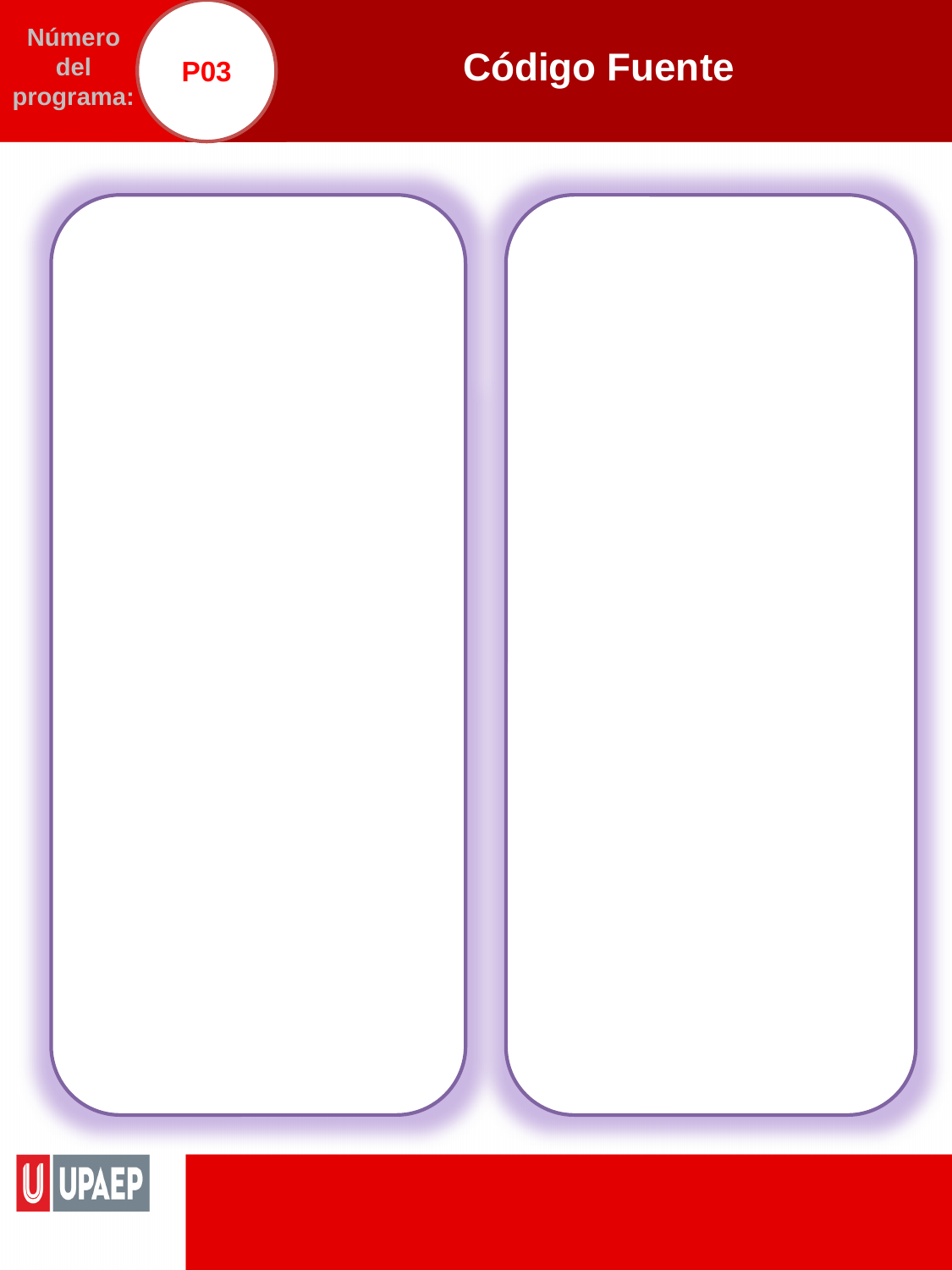

P03
# Código Fuente
Número del programa: